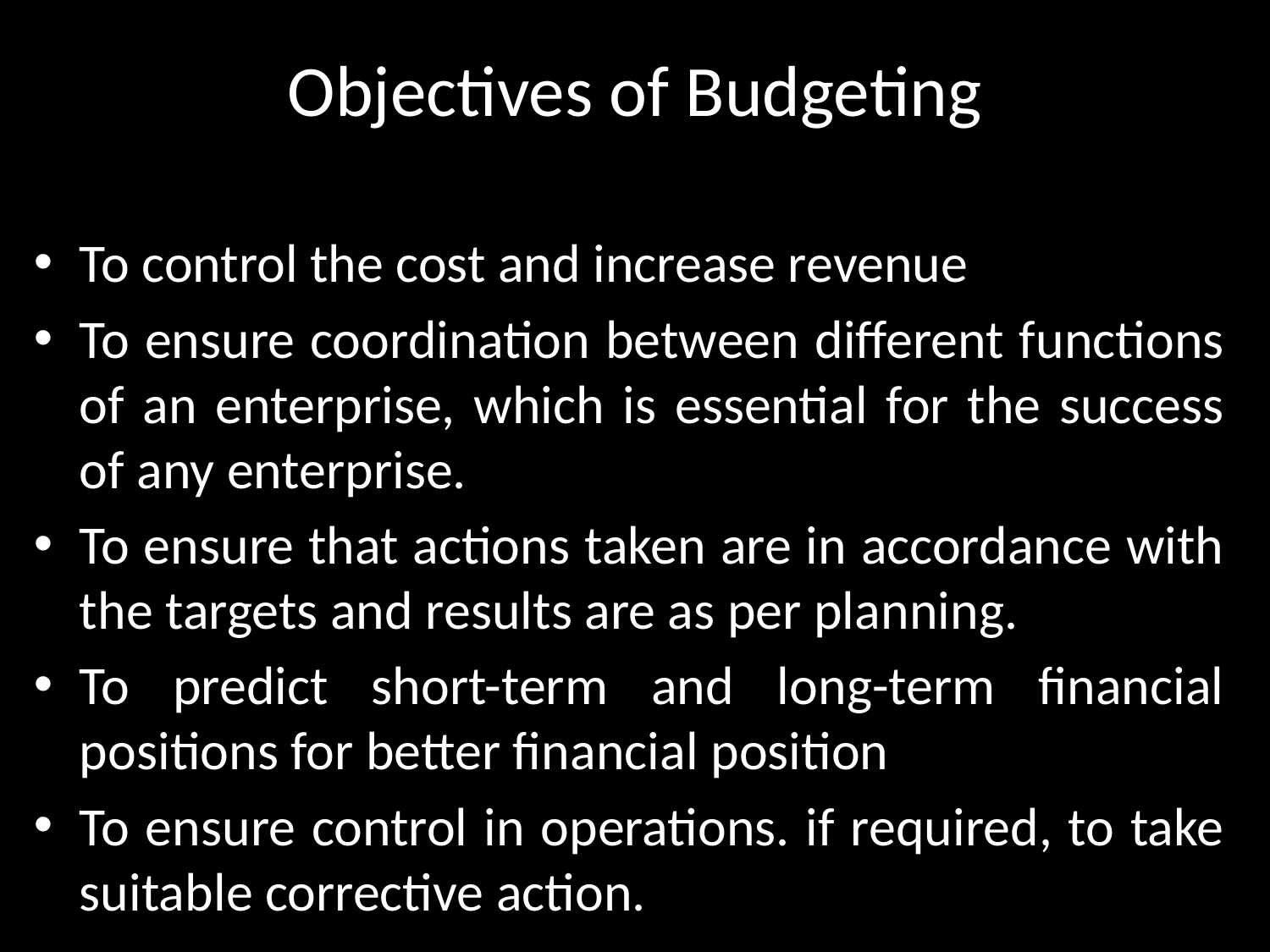

# Objectives of Budgeting
To control the cost and increase revenue
To ensure coordination between different functions of an enterprise, which is essential for the success of any enterprise.
To ensure that actions taken are in accordance with the targets and results are as per planning.
To predict short-term and long-term financial positions for better financial position
To ensure control in operations. if required, to take suitable corrective action.